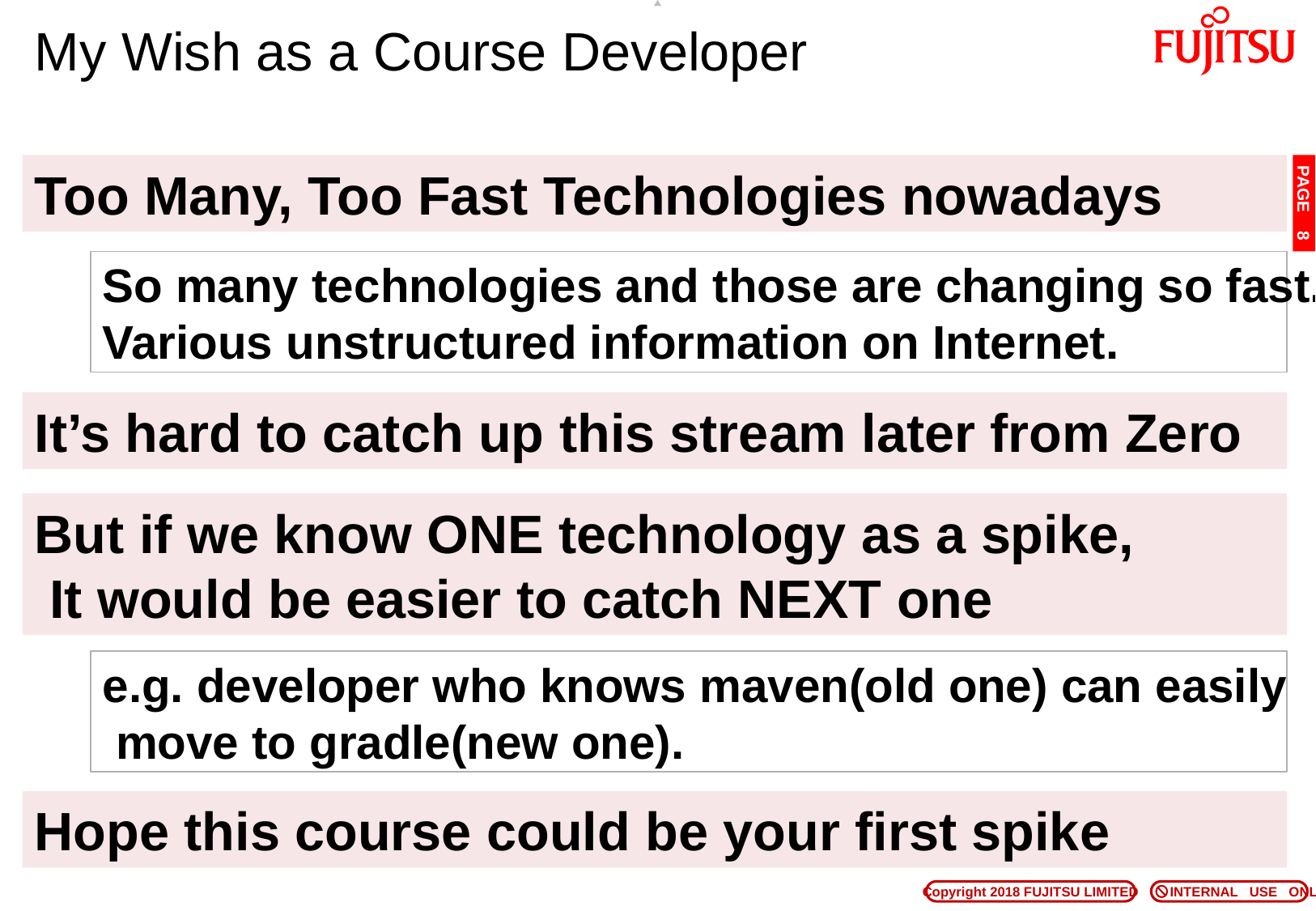

# My Wish as a Course Developer
Too Many, Too Fast Technologies nowadays
PAGE    8
So many technologies and those are changing so fast.
Various unstructured information on Internet.
It’s hard to catch up this stream later from Zero
But if we know ONE technology as a spike,
 It would be easier to catch NEXT one
e.g. developer who knows maven(old one) can easily
 move to gradle(new one).
Hope this course could be your first spike